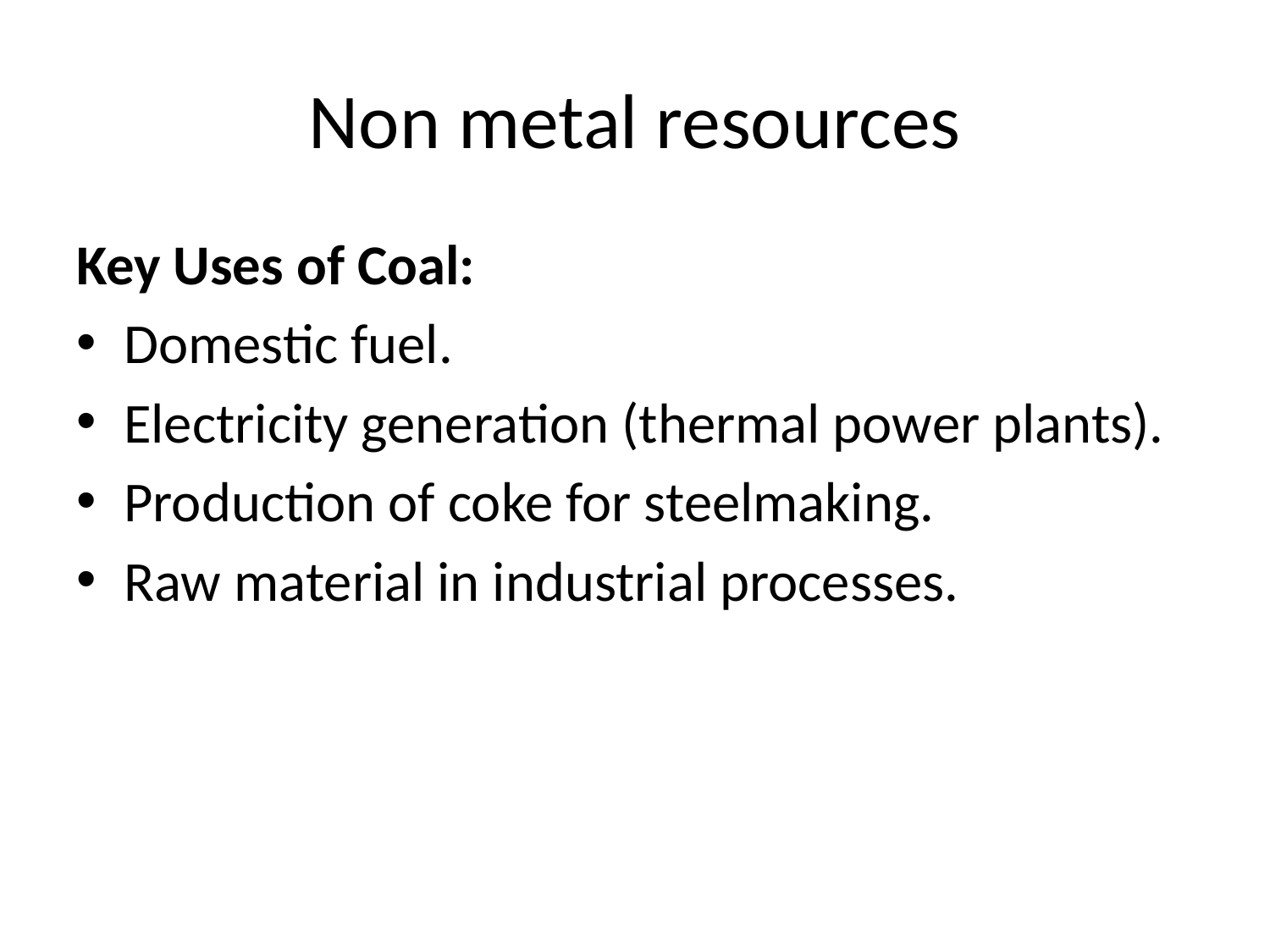

# Non metal resources
Key Uses of Coal:
Domestic fuel.
Electricity generation (thermal power plants).
Production of coke for steelmaking.
Raw material in industrial processes.